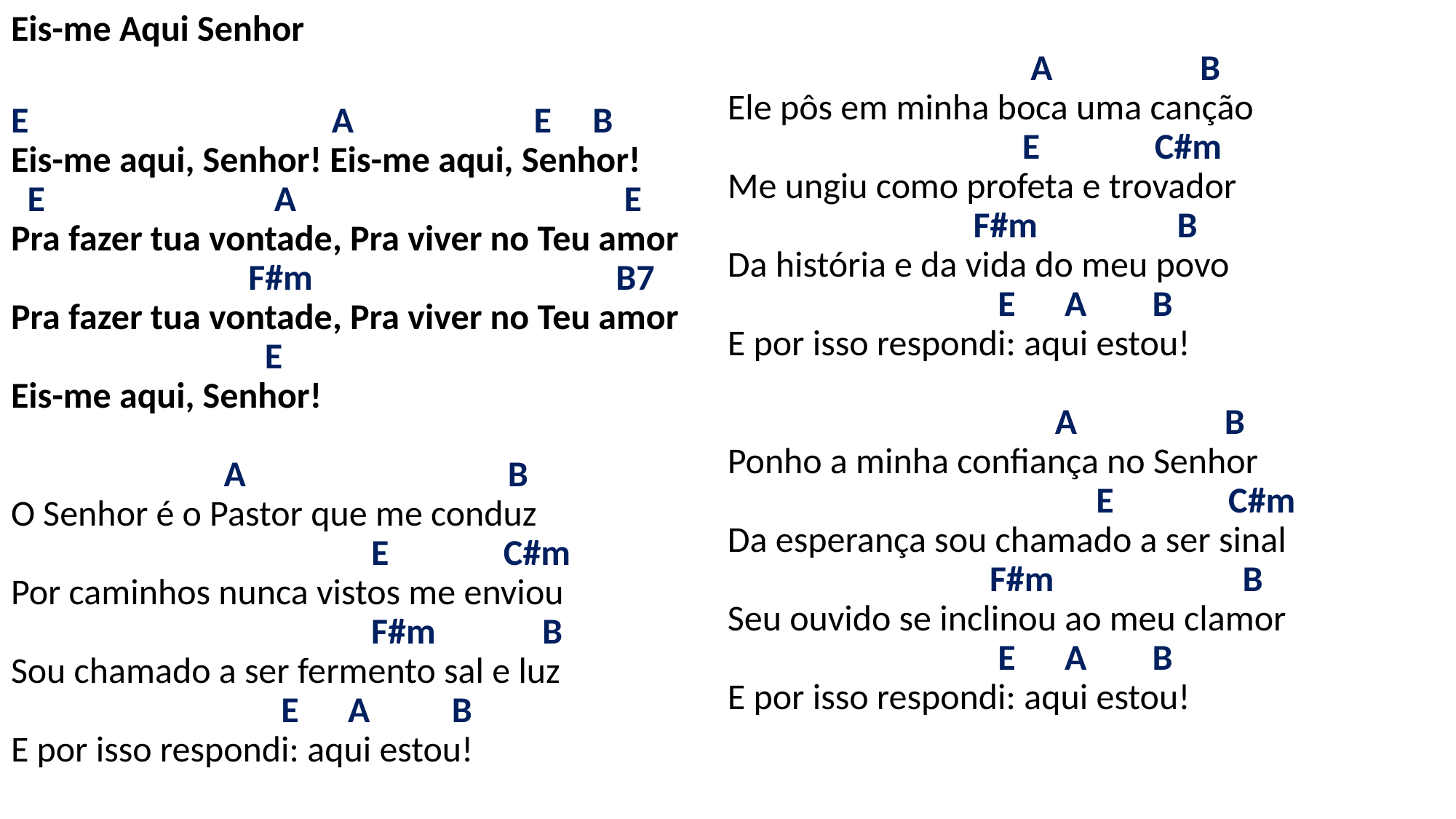

# Eis-me Aqui Senhor E                                     A                      E     B Eis-me aqui, Senhor! Eis-me aqui, Senhor! E                            A                                        E Pra fazer tua vontade, Pra viver no Teu amor F#m                                     B7 Pra fazer tua vontade, Pra viver no Teu amor E Eis-me aqui, Senhor! A                                B O Senhor é o Pastor que me conduz E              C#m Por caminhos nunca vistos me enviou F#m             B Sou chamado a ser fermento sal e luz E      A          B E por isso respondi: aqui estou! A                  B Ele pôs em minha boca uma canção E              C#m Me ungiu como profeta e trovador F#m                 B Da história e da vida do meu povo E      A        B E por isso respondi: aqui estou! A                  B Ponho a minha confiança no Senhor E              C#m Da esperança sou chamado a ser sinal F#m                       B Seu ouvido se inclinou ao meu clamor E      A        B E por isso respondi: aqui estou!